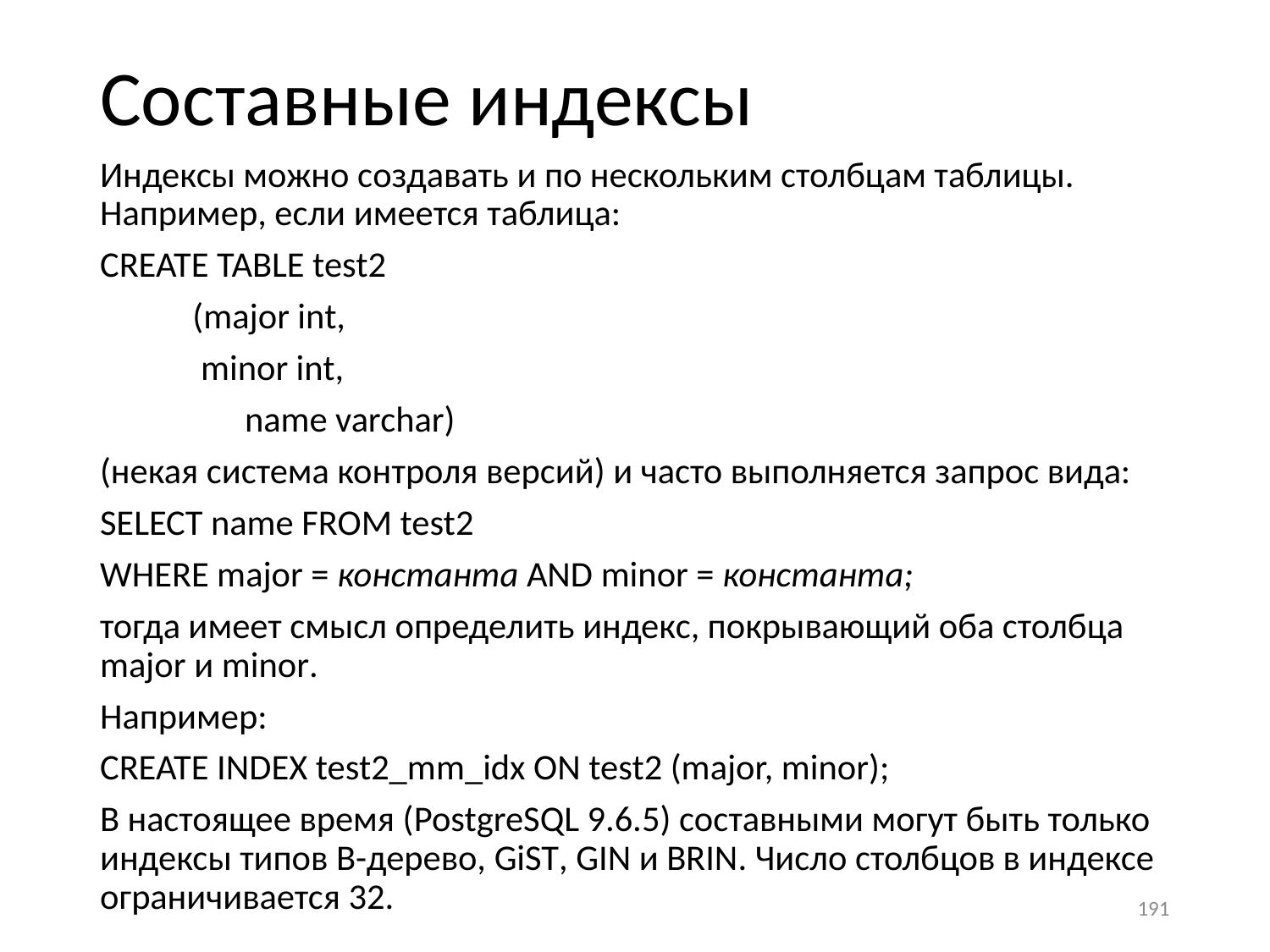

# Составные индексы
Индексы можно создавать и по нескольким столбцам таблицы. Например, если имеется таблица:
CREATE TABLE test2
	(major int,
	 minor int,
                  name varchar)
(некая система контроля версий) и часто выполняется запрос вида:
SELECT name FROM test2
WHERE major = константа AND minor = константа;
тогда имеет смысл определить индекс, покрывающий оба столбца major и minor.
Например:
CREATE INDEX test2_mm_idx ON test2 (major, minor);
В настоящее время (PostgreSQL 9.6.5) составными могут быть только индексы типов B-дерево, GiST, GIN и BRIN. Число столбцов в индексе ограничивается 32.
191